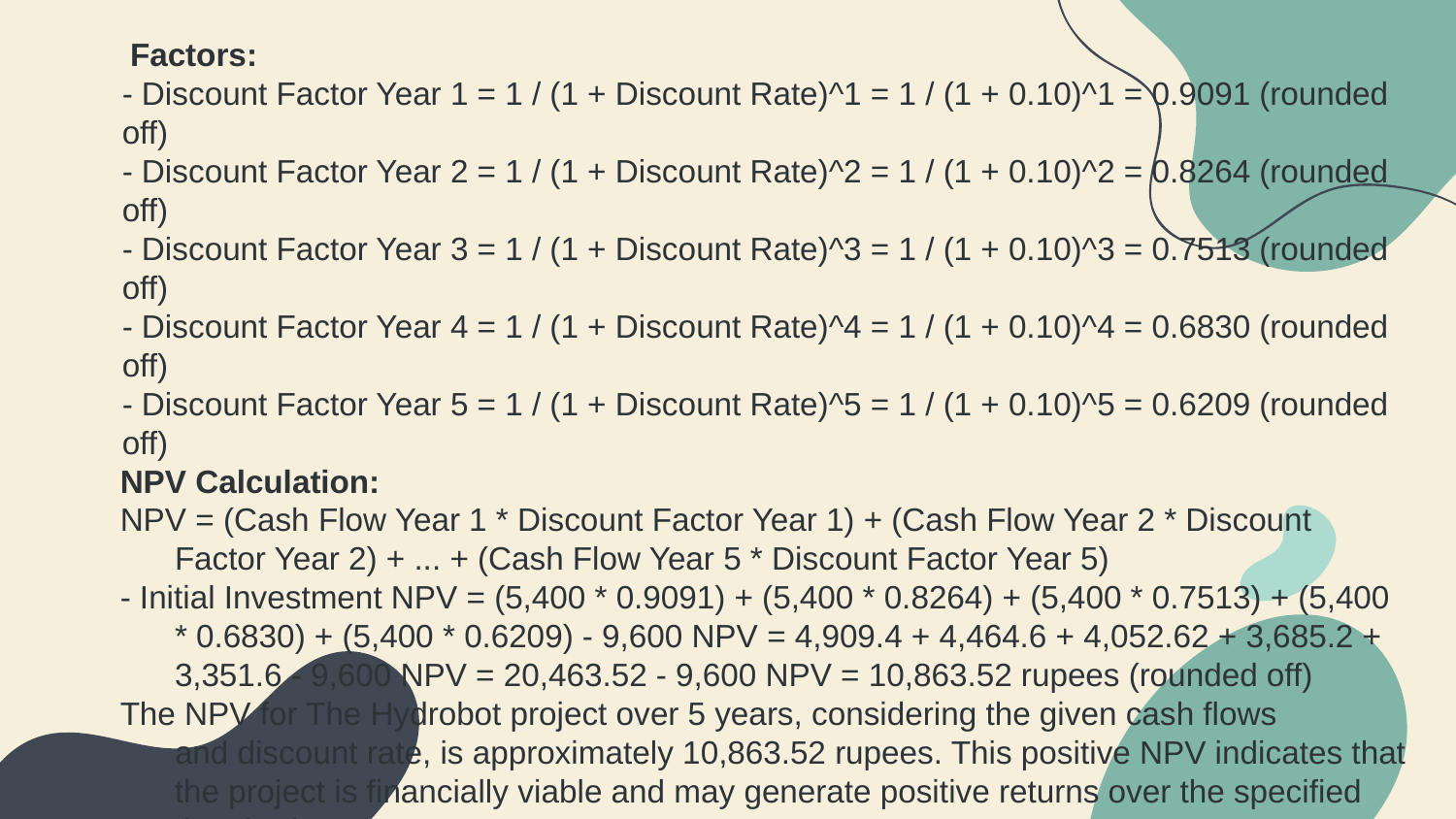

Factors:
- Discount Factor Year 1 = 1 / (1 + Discount Rate)^1 = 1 / (1 + 0.10)^1 = 0.9091 (rounded off)
- Discount Factor Year 2 = 1 / (1 + Discount Rate)^2 = 1 / (1 + 0.10)^2 = 0.8264 (rounded off)
- Discount Factor Year 3 = 1 / (1 + Discount Rate)^3 = 1 / (1 + 0.10)^3 = 0.7513 (rounded off)
- Discount Factor Year 4 = 1 / (1 + Discount Rate)^4 = 1 / (1 + 0.10)^4 = 0.6830 (rounded off)
- Discount Factor Year 5 = 1 / (1 + Discount Rate)^5 = 1 / (1 + 0.10)^5 = 0.6209 (rounded off)
NPV Calculation:
NPV = (Cash Flow Year 1 * Discount Factor Year 1) + (Cash Flow Year 2 * Discount Factor Year 2) + ... + (Cash Flow Year 5 * Discount Factor Year 5)
- Initial Investment NPV = (5,400 * 0.9091) + (5,400 * 0.8264) + (5,400 * 0.7513) + (5,400 * 0.6830) + (5,400 * 0.6209) - 9,600 NPV = 4,909.4 + 4,464.6 + 4,052.62 + 3,685.2 + 3,351.6 - 9,600 NPV = 20,463.52 - 9,600 NPV = 10,863.52 rupees (rounded off)
The NPV for The Hydrobot project over 5 years, considering the given cash flows and discount rate, is approximately 10,863.52 rupees. This positive NPV indicates that the project is financially viable and may generate positive returns over the specified time horizon.